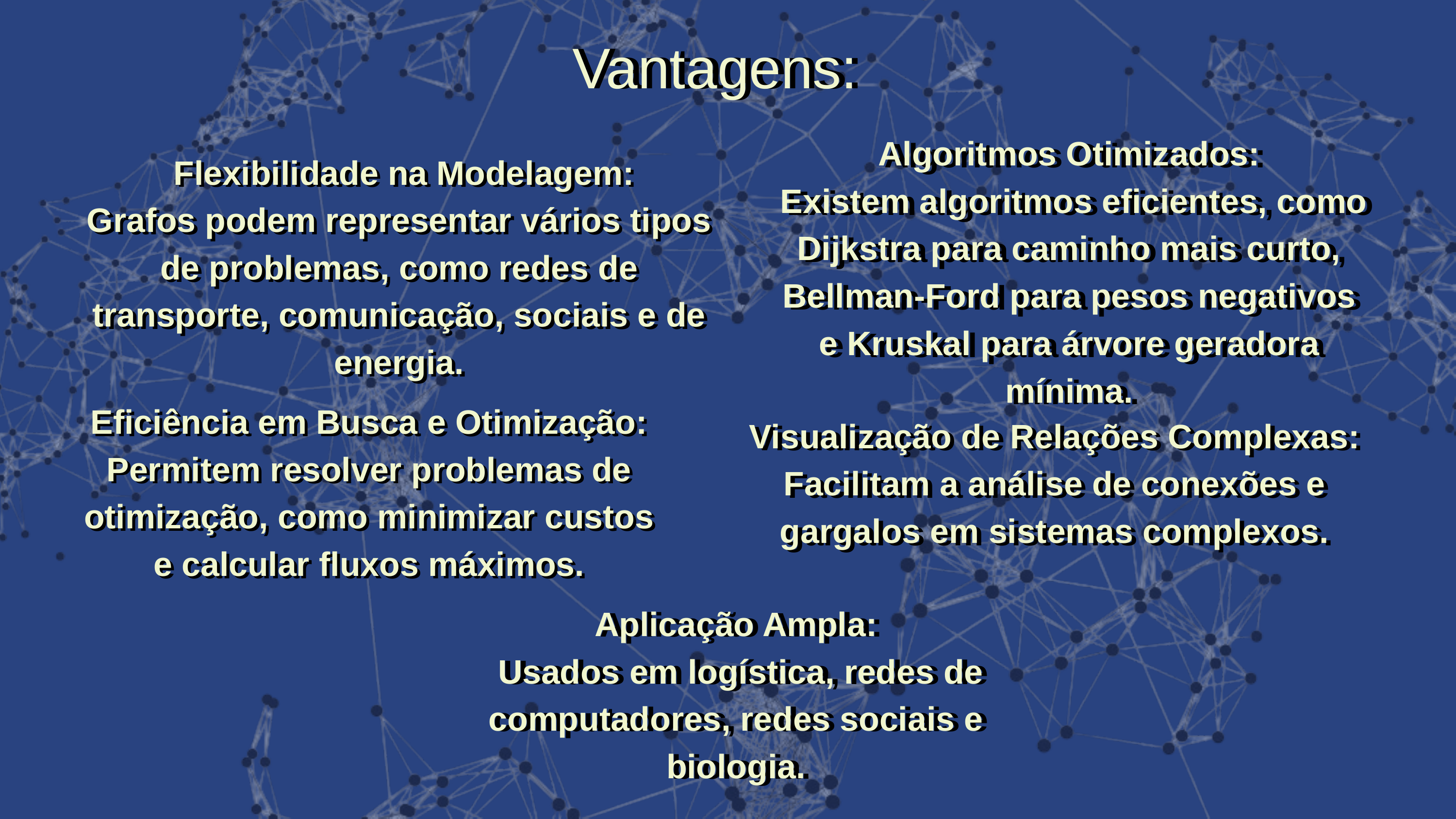

Vantagens:
Vantagens:
Algoritmos Otimizados:
 Existem algoritmos eficientes, como Dijkstra para caminho mais curto, Bellman-Ford para pesos negativos e Kruskal para árvore geradora mínima.
Algoritmos Otimizados:
 Existem algoritmos eficientes, como Dijkstra para caminho mais curto, Bellman-Ford para pesos negativos e Kruskal para árvore geradora mínima.
  Flexibilidade na Modelagem:
Grafos podem representar vários tipos de problemas, como redes de transporte, comunicação, sociais e de energia.
  Flexibilidade na Modelagem:
Grafos podem representar vários tipos de problemas, como redes de transporte, comunicação, sociais e de energia.
Eficiência em Busca e Otimização: Permitem resolver problemas de otimização, como minimizar custos e calcular fluxos máximos.
Eficiência em Busca e Otimização: Permitem resolver problemas de otimização, como minimizar custos e calcular fluxos máximos.
Visualização de Relações Complexas: Facilitam a análise de conexões e gargalos em sistemas complexos.
Visualização de Relações Complexas: Facilitam a análise de conexões e gargalos em sistemas complexos.
Aplicação Ampla:
 Usados em logística, redes de computadores, redes sociais e biologia.
Aplicação Ampla:
 Usados em logística, redes de computadores, redes sociais e biologia.